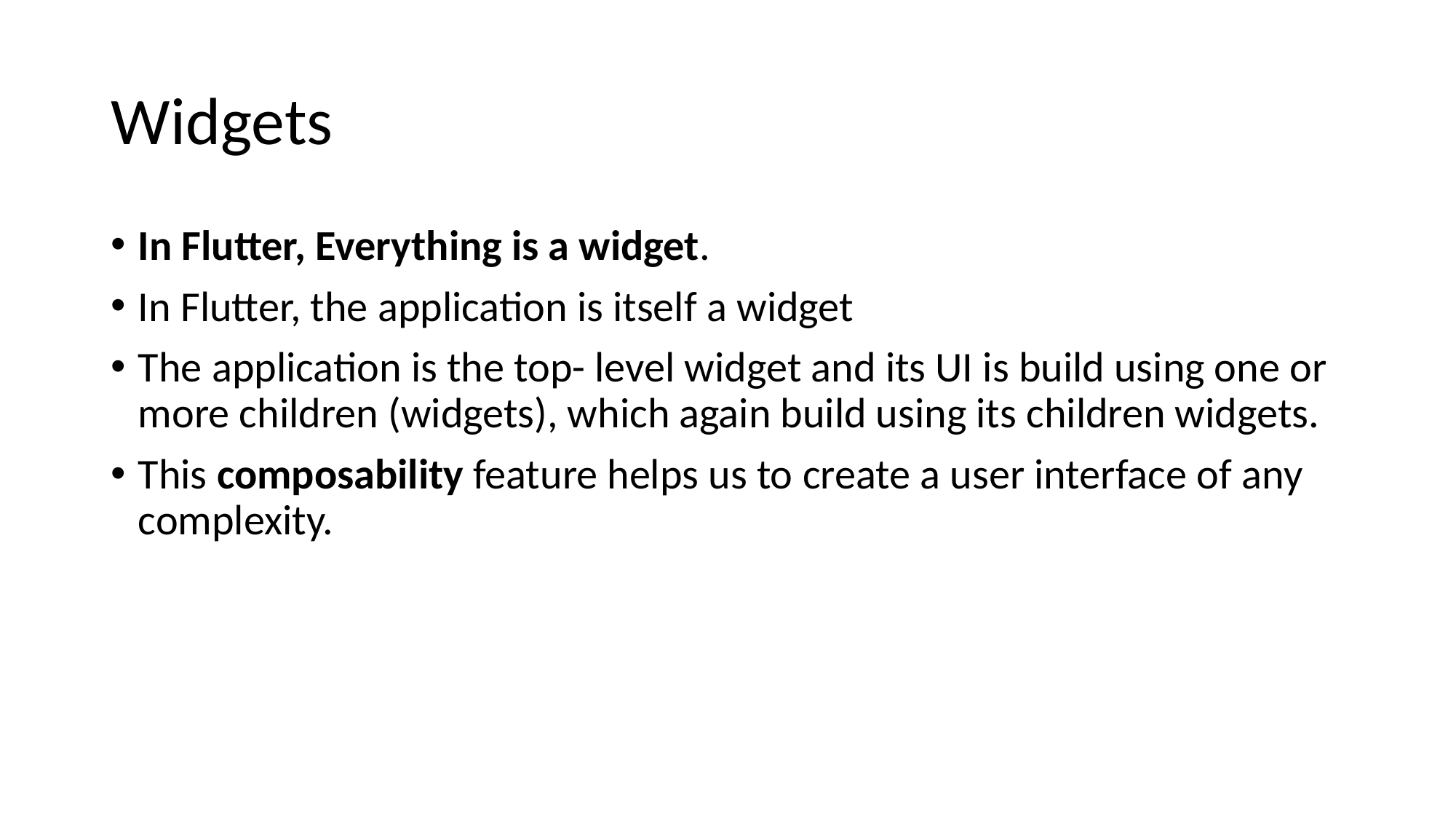

# Widgets
In Flutter, Everything is a widget.
In Flutter, the application is itself a widget
The application is the top- level widget and its UI is build using one or more children (widgets), which again build using its children widgets.
This composability feature helps us to create a user interface of any complexity.